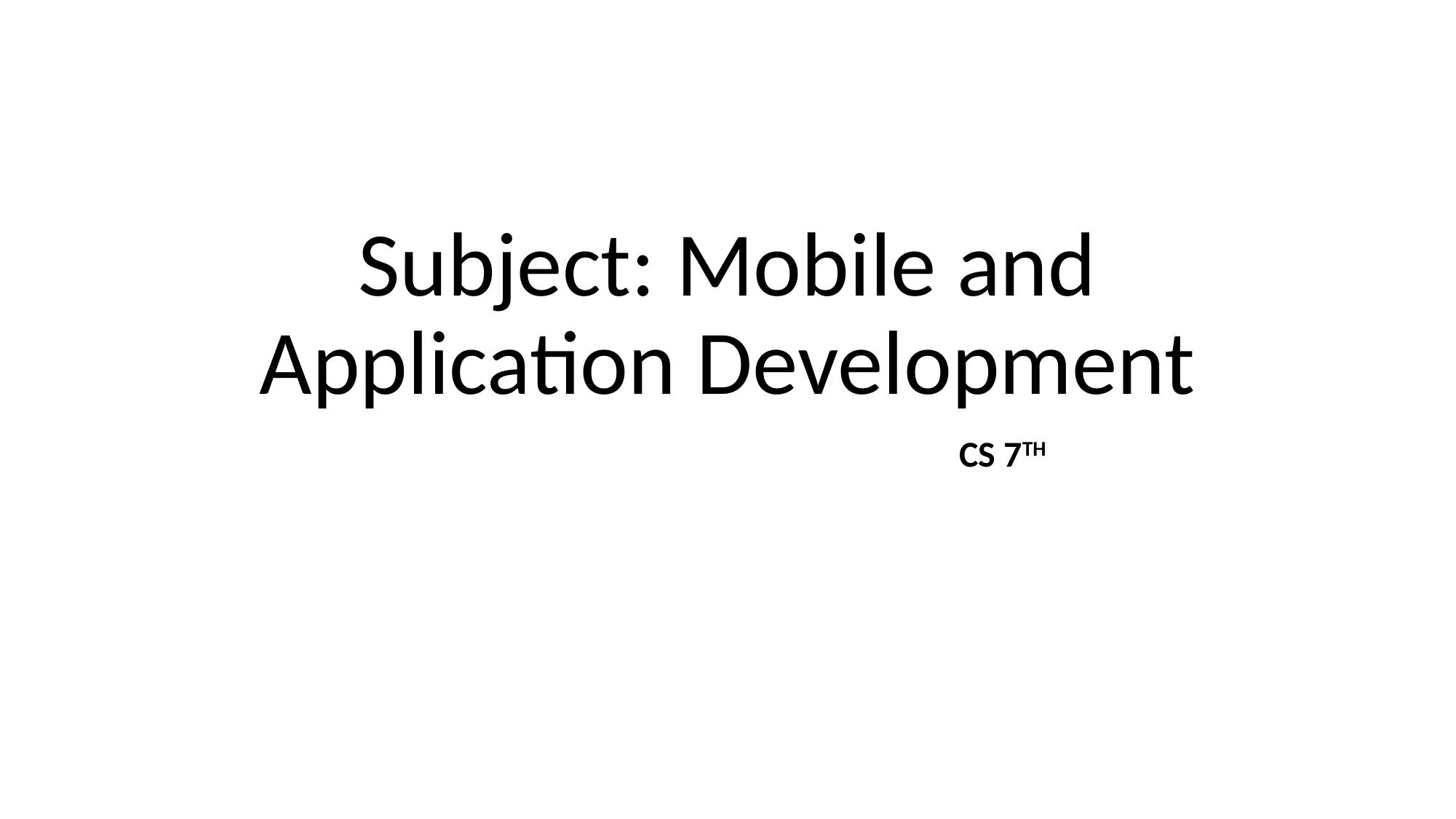

# Subject: Mobile and Application Development
CS 7TH